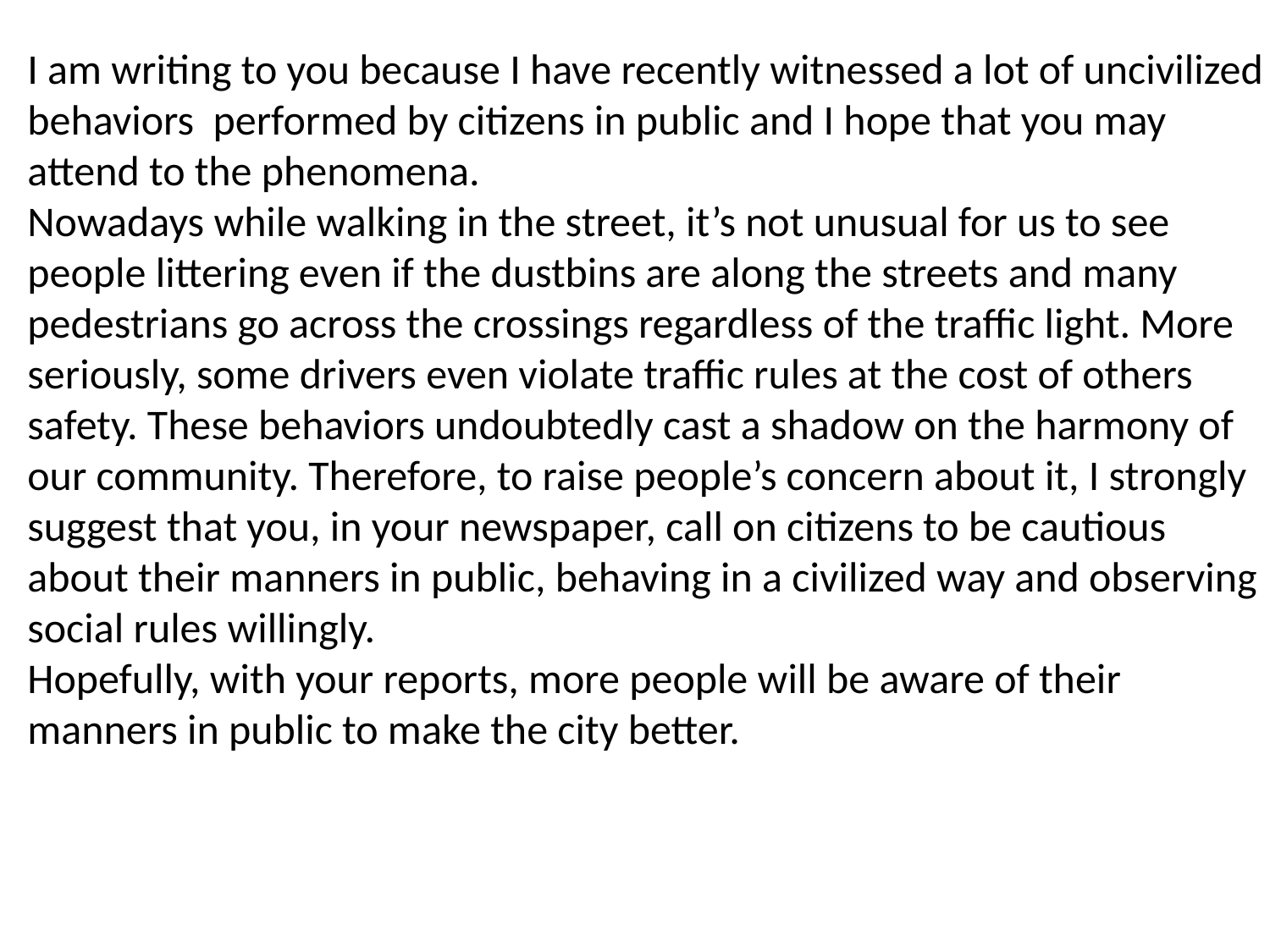

I am writing to you because I have recently witnessed a lot of uncivilized behaviors  performed by citizens in public and I hope that you may attend to the phenomena.
Nowadays while walking in the street, it’s not unusual for us to see people littering even if the dustbins are along the streets and many pedestrians go across the crossings regardless of the traffic light. More seriously, some drivers even violate traffic rules at the cost of others safety. These behaviors undoubtedly cast a shadow on the harmony of our community. Therefore, to raise people’s concern about it, I strongly suggest that you, in your newspaper, call on citizens to be cautious about their manners in public, behaving in a civilized way and observing social rules willingly.
Hopefully, with your reports, more people will be aware of their manners in public to make the city better.